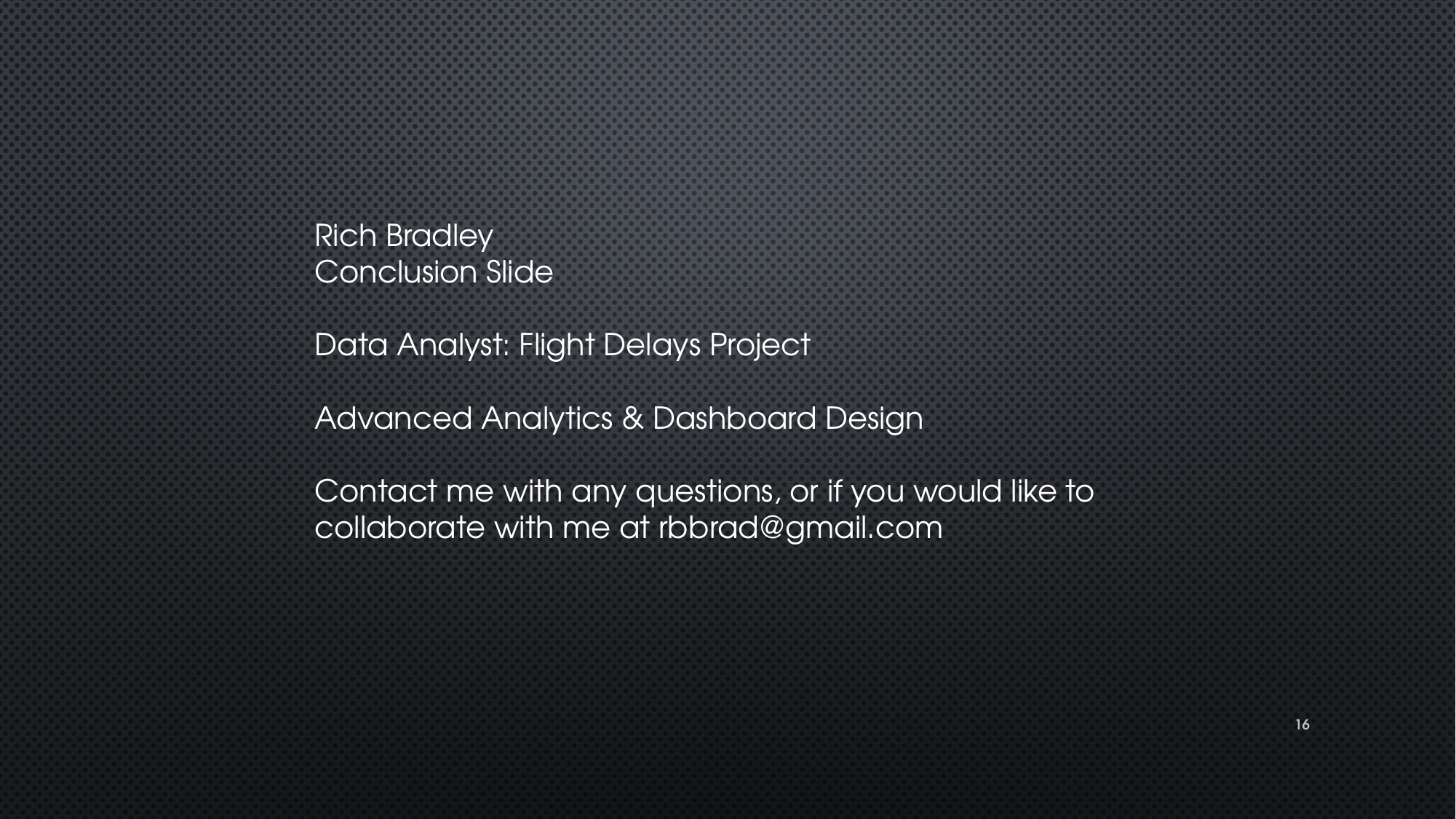

Rich Bradley
Conclusion Slide

Data Analyst: Flight Delays Project

Advanced Analytics & Dashboard Design

Contact me with any questions, or if you would like to collaborate with me at rbbrad@gmail.com

16